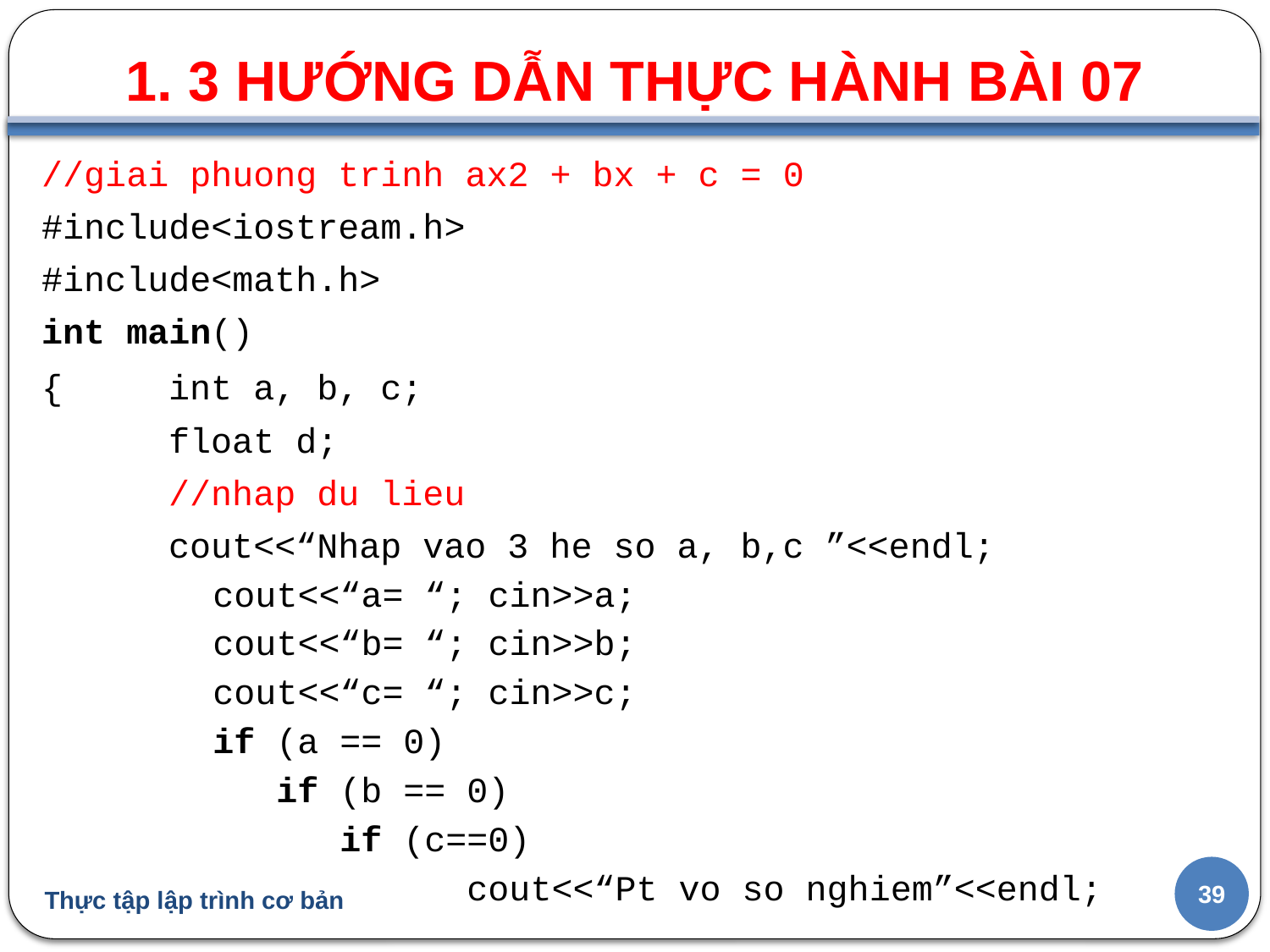

1. 3 HƯỚNG DẪN THỰC HÀNH BÀI 07
#
//giai phuong trinh ax2 + bx + c = 0
#include<iostream.h>
#include<math.h>
int main()
{	int a, b, c;
	float d;
	//nhap du lieu
	cout<<“Nhap vao 3 he so a, b,c ”<<endl;
	cout<<“a= “; cin>>a;
	cout<<“b= “; cin>>b;
	cout<<“c= “; cin>>c;
	if (a == 0)
	   if (b == 0)
		if (c==0)
			cout<<“Pt vo so nghiem”<<endl;

39
Thực tập lập trình cơ bản